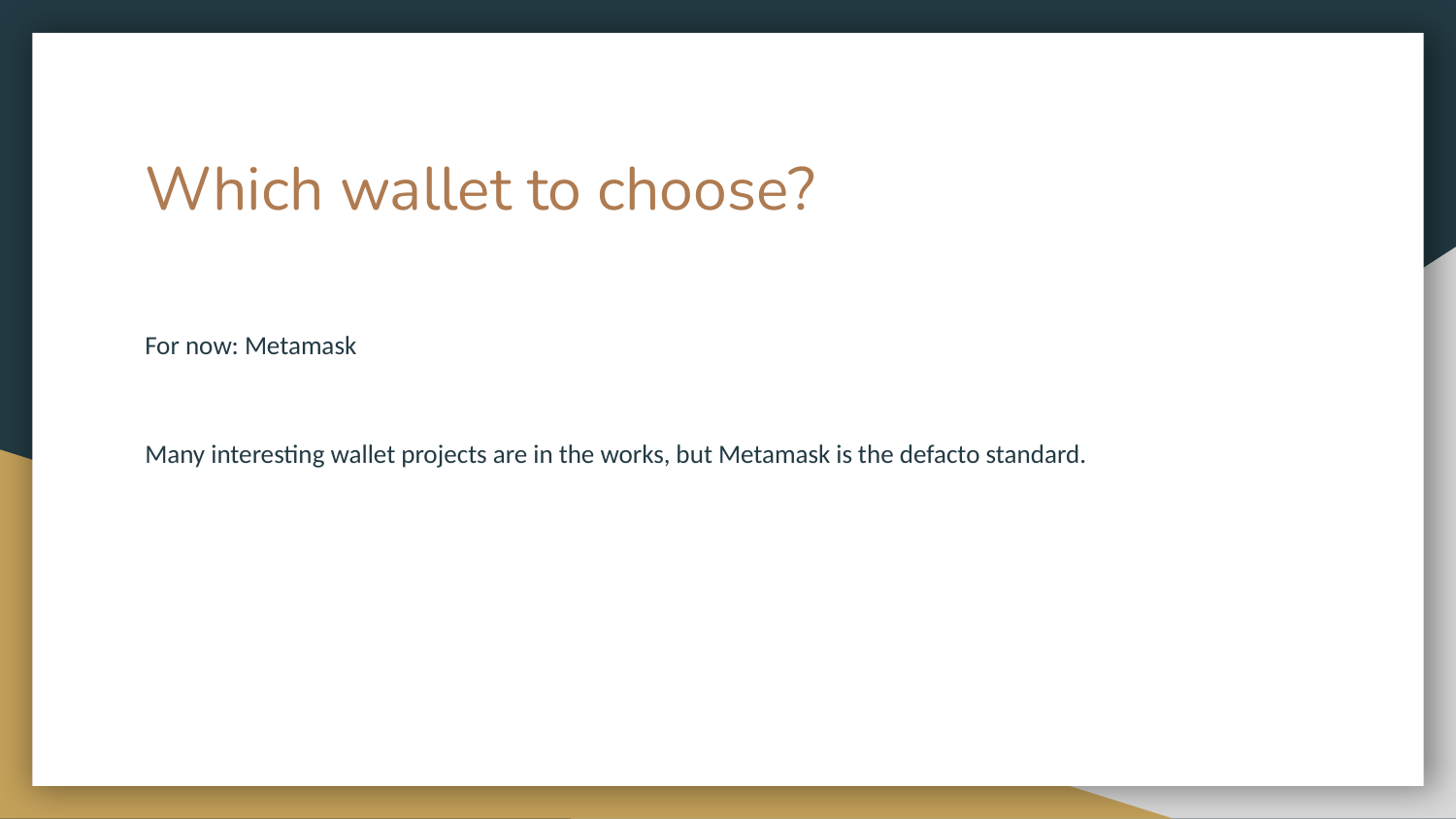

# Which wallet to choose?
For now: Metamask

Many interesting wallet projects are in the works, but Metamask is the defacto standard.